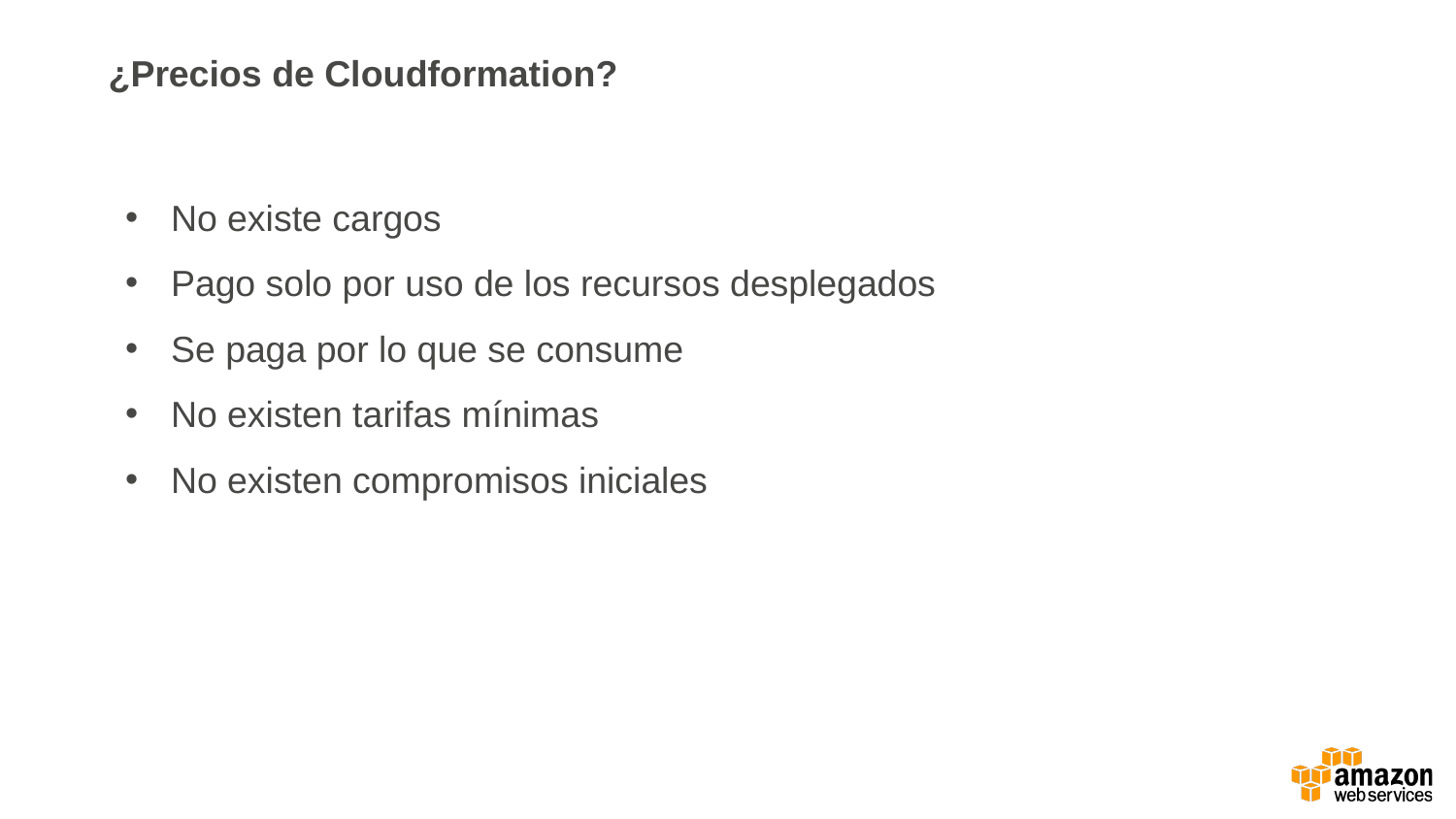

¿Precios de Cloudformation?

No existe cargos
Pago solo por uso de los recursos desplegados
Se paga por lo que se consume
No existen tarifas mínimas
No existen compromisos iniciales